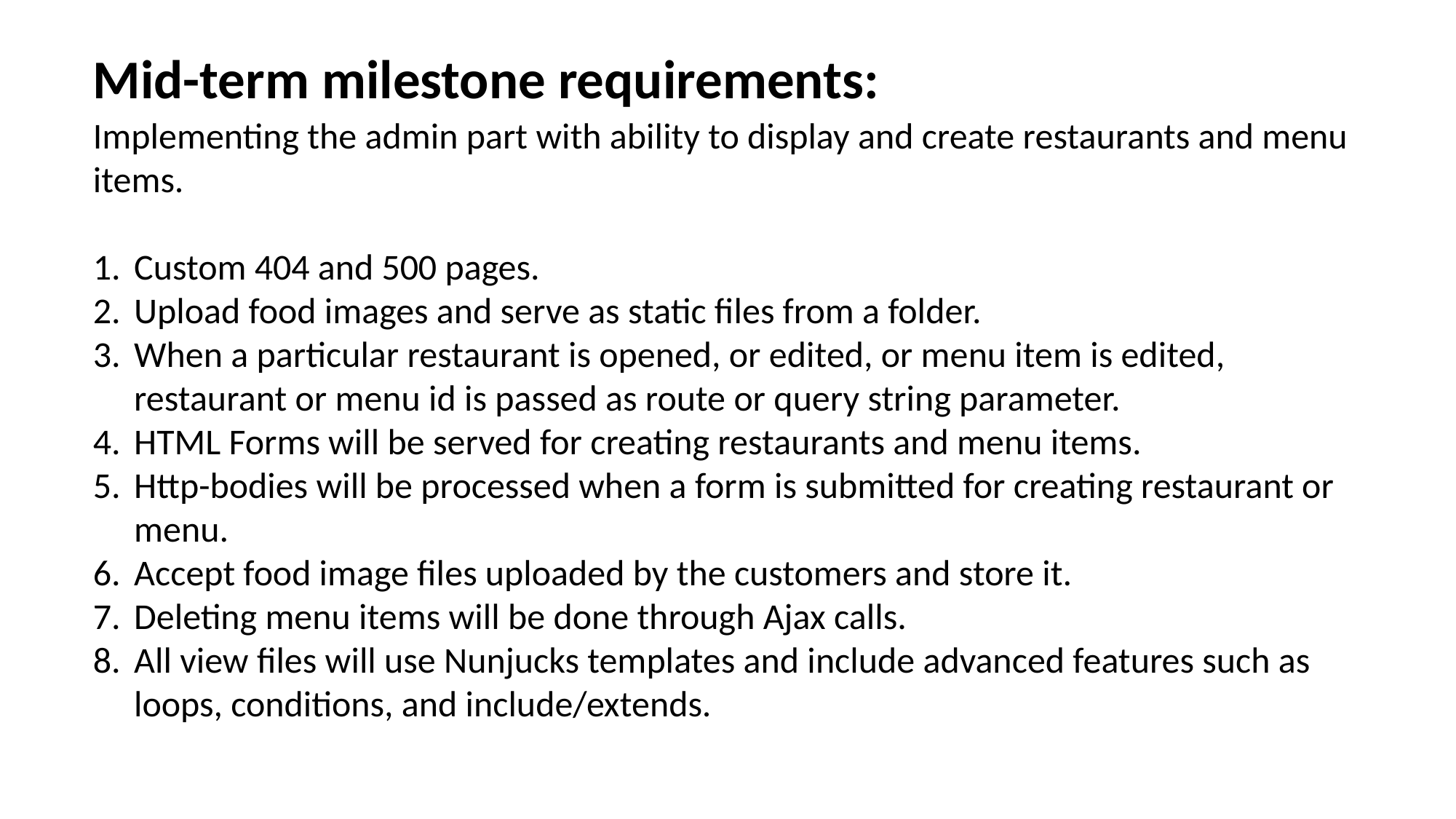

Mid-term milestone requirements:
Implementing the admin part with ability to display and create restaurants and menu items.

Custom 404 and 500 pages.
Upload food images and serve as static files from a folder.
When a particular restaurant is opened, or edited, or menu item is edited, restaurant or menu id is passed as route or query string parameter.
HTML Forms will be served for creating restaurants and menu items.
Http-bodies will be processed when a form is submitted for creating restaurant or menu.
Accept food image files uploaded by the customers and store it.
Deleting menu items will be done through Ajax calls.
All view files will use Nunjucks templates and include advanced features such as loops, conditions, and include/extends.